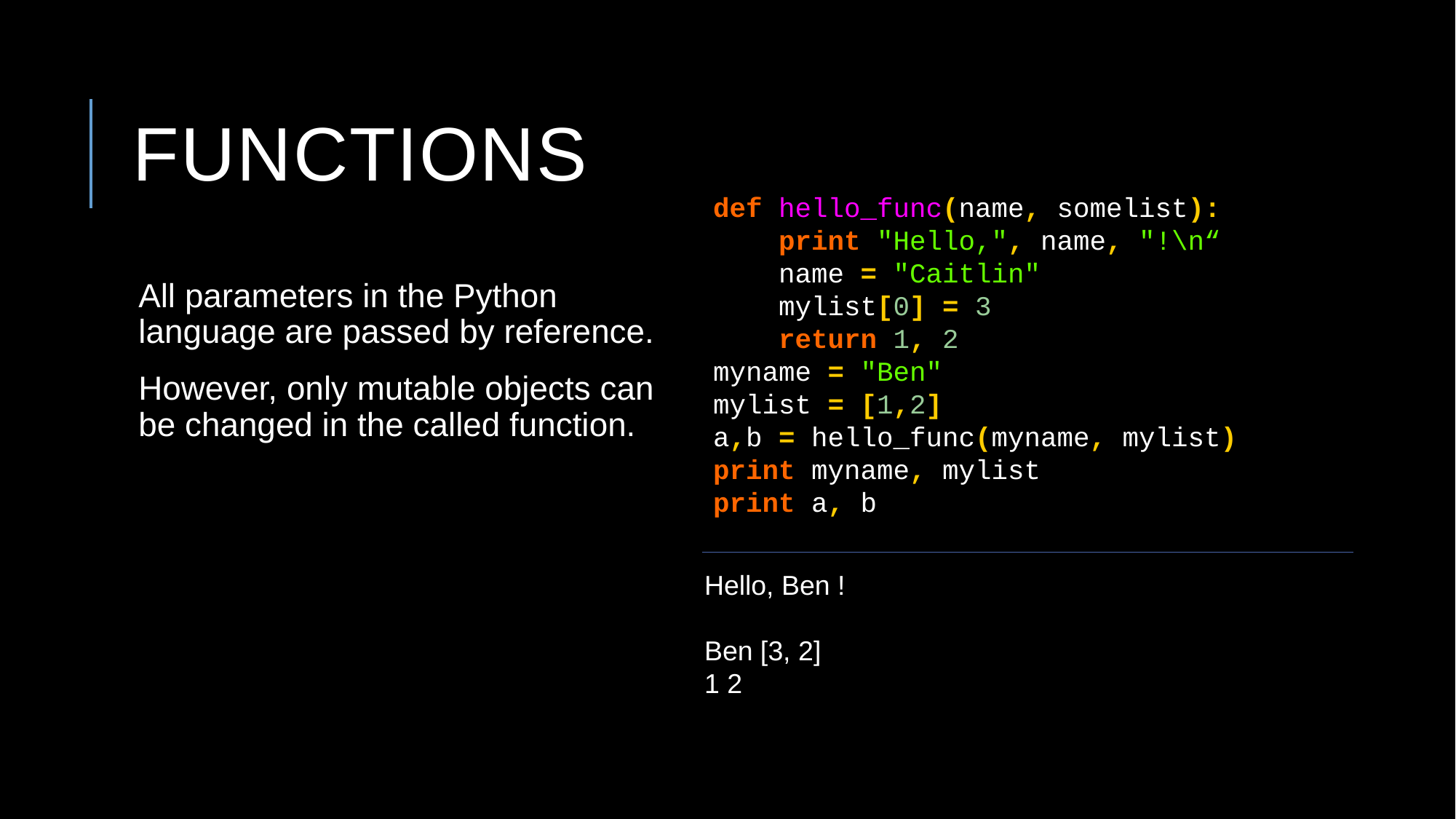

# functions
def hello_func(name, somelist):
    print "Hello,", name, "!\n“
    name = "Caitlin"
    mylist[0] = 3
    return 1, 2
myname = "Ben"
mylist = [1,2]
a,b = hello_func(myname, mylist)
print myname, mylist
print a, b
All parameters in the Python language are passed by reference.
However, only mutable objects can be changed in the called function.
Hello, Ben !

Ben [3, 2]
1 2